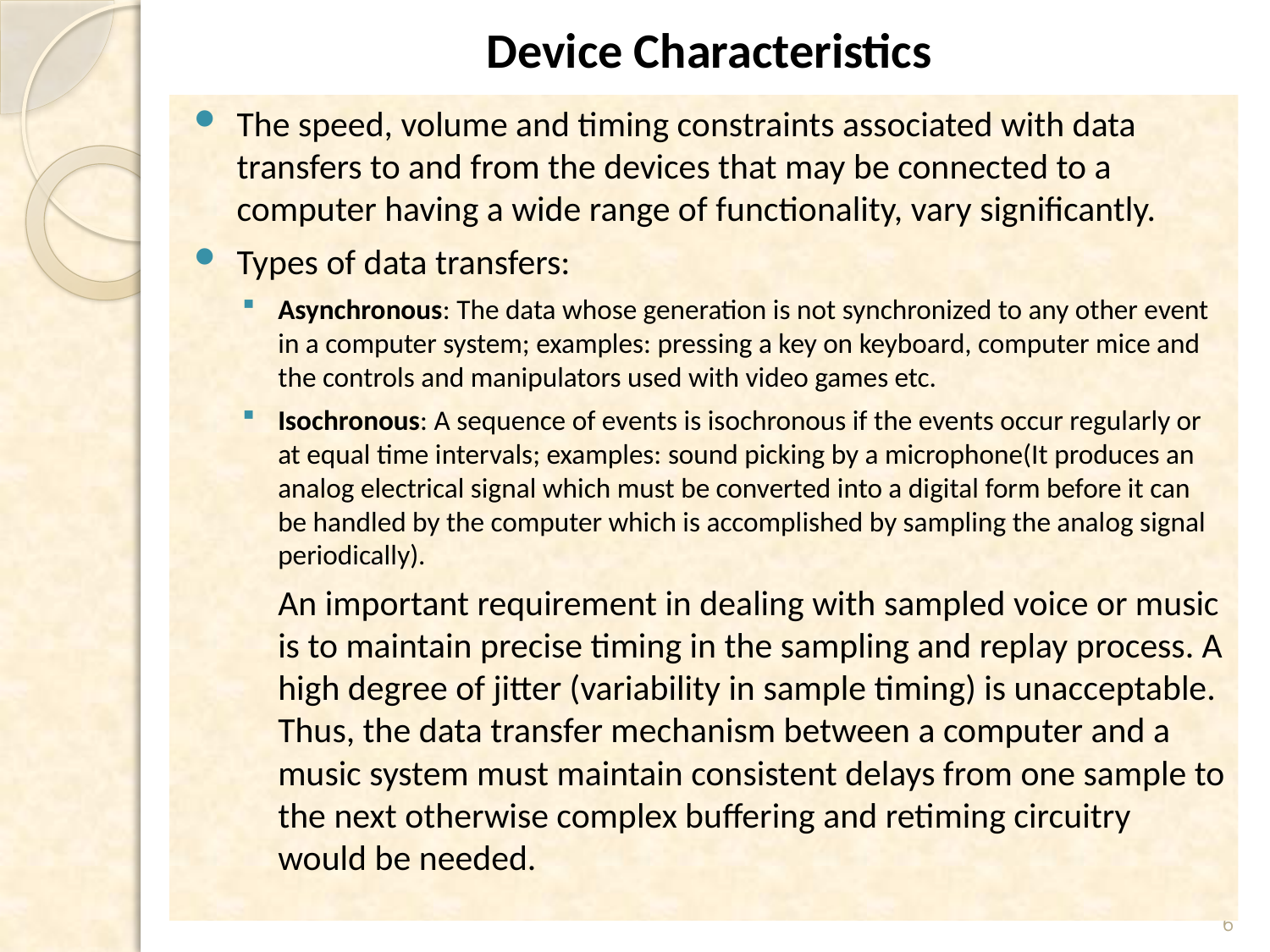

Device Characteristics
The speed, volume and timing constraints associated with data transfers to and from the devices that may be connected to a computer having a wide range of functionality, vary significantly.
Types of data transfers:
Asynchronous: The data whose generation is not synchronized to any other event in a computer system; examples: pressing a key on keyboard, computer mice and the controls and manipulators used with video games etc.
Isochronous: A sequence of events is isochronous if the events occur regularly or at equal time intervals; examples: sound picking by a microphone(It produces an analog electrical signal which must be converted into a digital form before it can be handled by the computer which is accomplished by sampling the analog signal periodically).
	An important requirement in dealing with sampled voice or music is to maintain precise timing in the sampling and replay process. A high degree of jitter (variability in sample timing) is unacceptable.
Thus, the data transfer mechanism between a computer and a music system must maintain consistent delays from one sample to the next otherwise complex buffering and retiming circuitry would be needed.
6